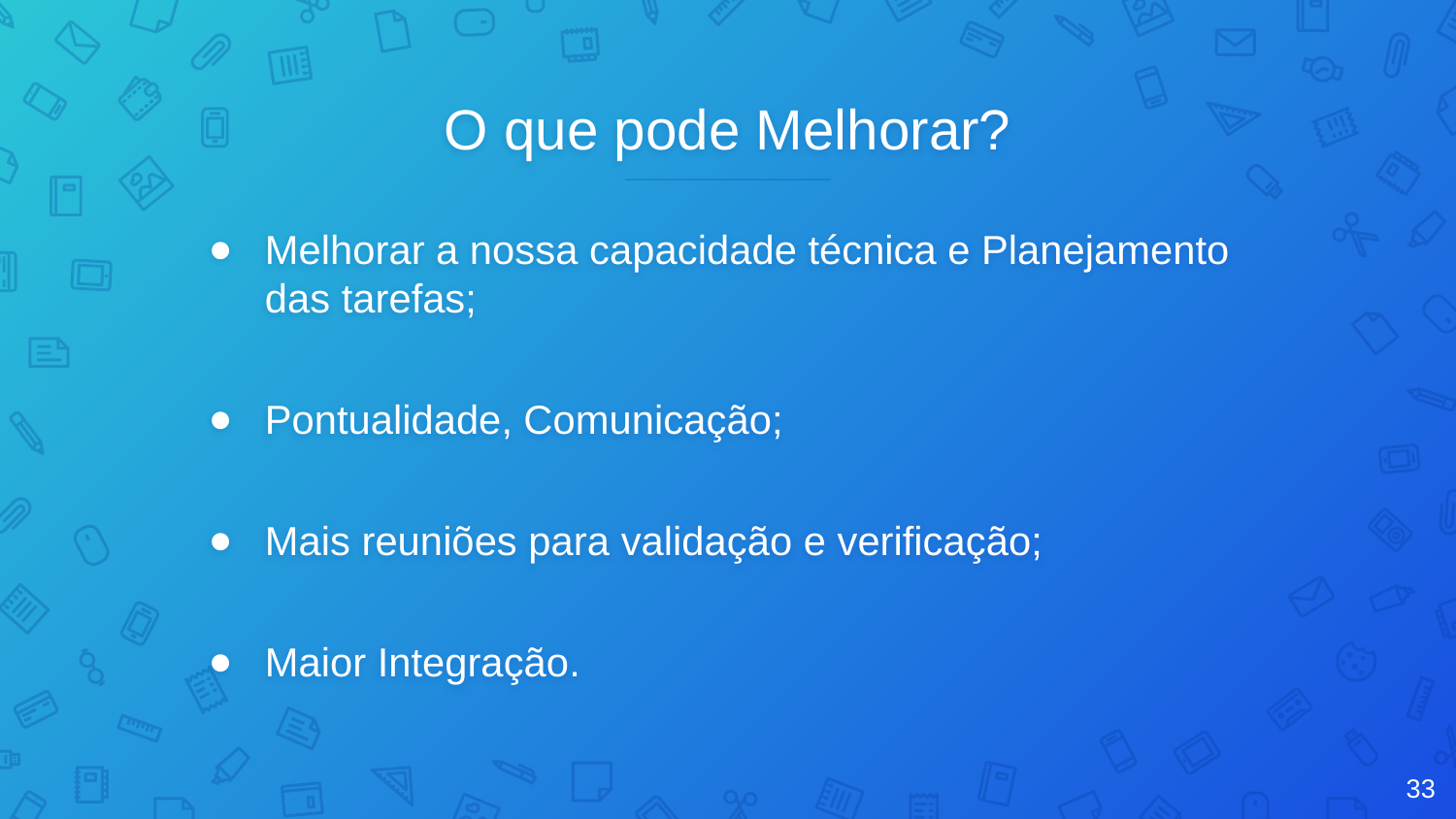

# O que pode Melhorar?
Melhorar a nossa capacidade técnica e Planejamento das tarefas;

Pontualidade, Comunicação;

Mais reuniões para validação e verificação;

Maior Integração.

33